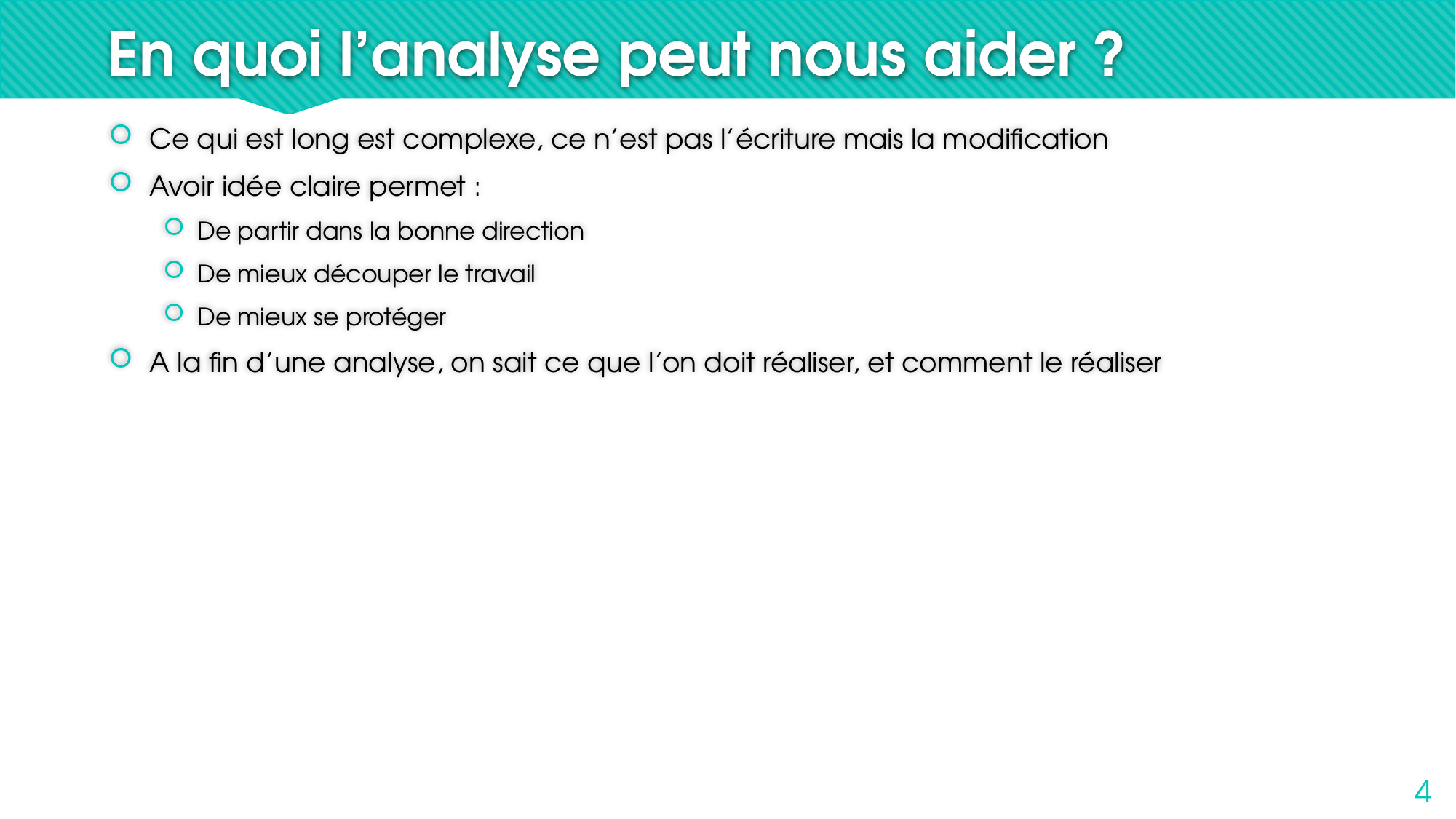

# En quoi l’analyse peut nous aider ?
Ce qui est long est complexe, ce n’est pas l’écriture mais la modification
Avoir idée claire permet :
De partir dans la bonne direction
De mieux découper le travail
De mieux se protéger
A la fin d’une analyse, on sait ce que l’on doit réaliser, et comment le réaliser
4